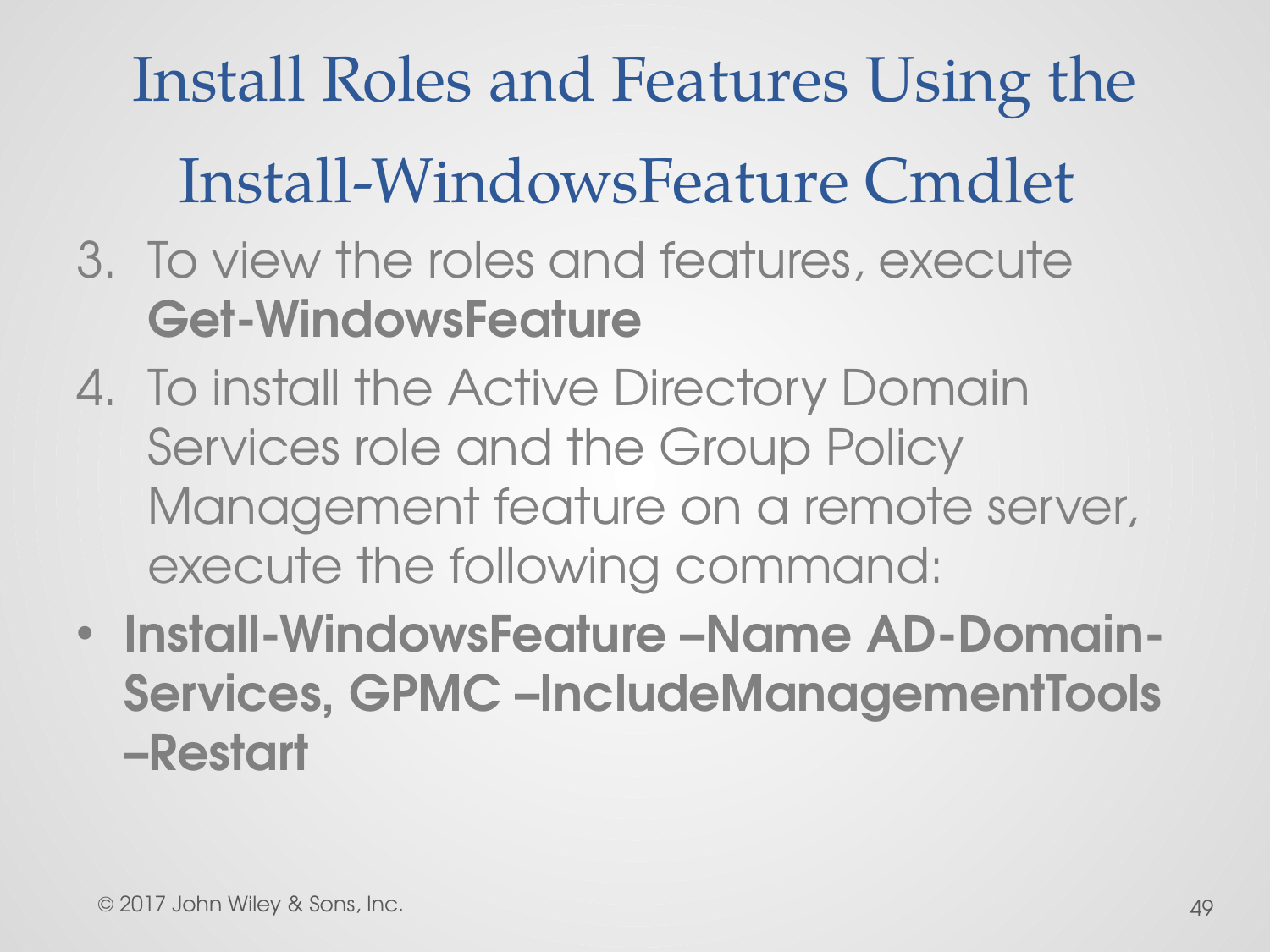

# Install Roles and Features Using the Install-WindowsFeature Cmdlet
To view the roles and features, execute Get-WindowsFeature
To install the Active Directory Domain Services role and the Group Policy Management feature on a remote server, execute the following command:
Install-WindowsFeature –Name AD-Domain-Services, GPMC –IncludeManagementTools –Restart
© 2017 John Wiley & Sons, Inc.
49